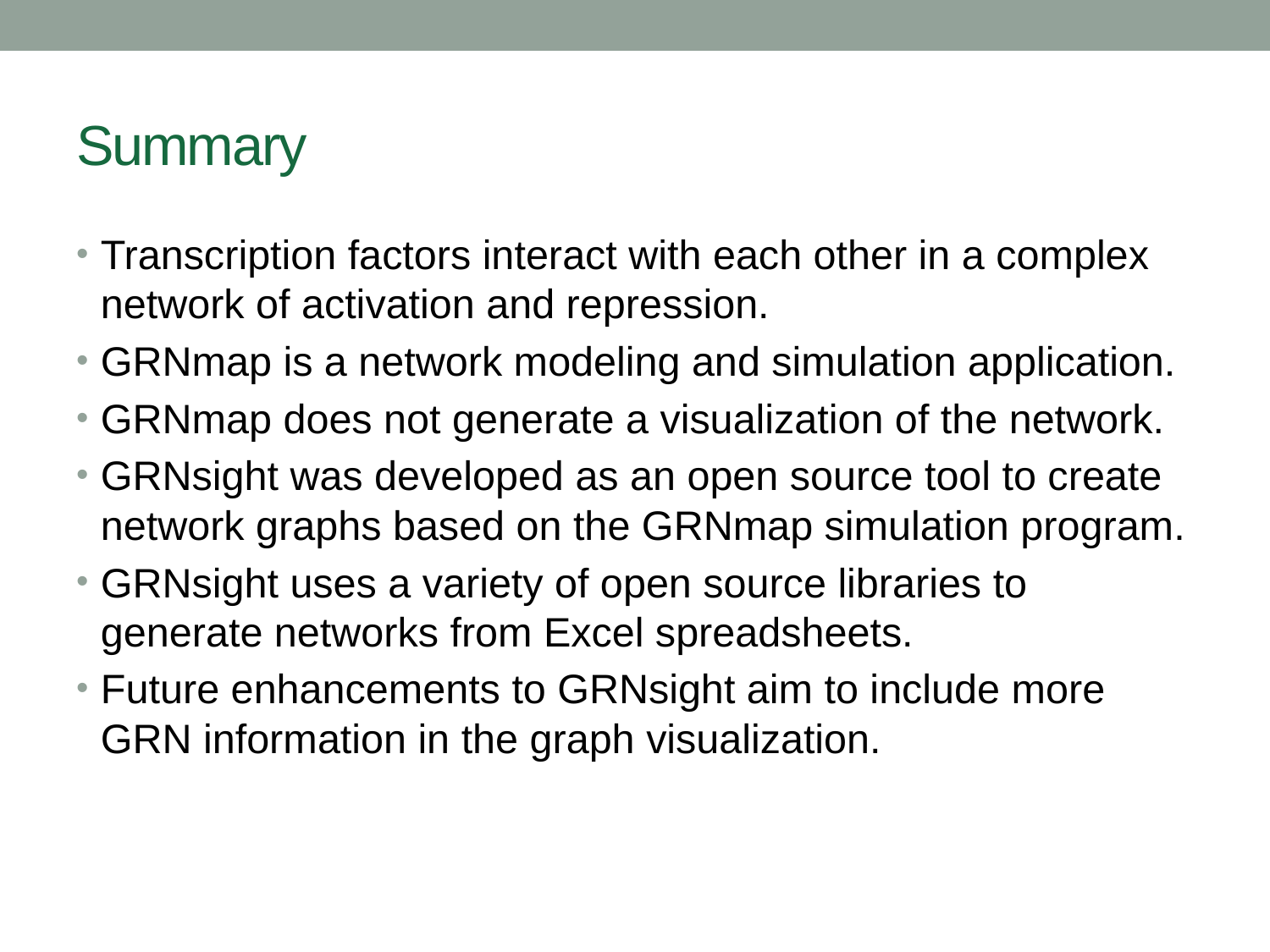

# Summary
Transcription factors interact with each other in a complex network of activation and repression.
GRNmap is a network modeling and simulation application.
GRNmap does not generate a visualization of the network.
GRNsight was developed as an open source tool to create network graphs based on the GRNmap simulation program.
GRNsight uses a variety of open source libraries to generate networks from Excel spreadsheets.
Future enhancements to GRNsight aim to include more GRN information in the graph visualization.